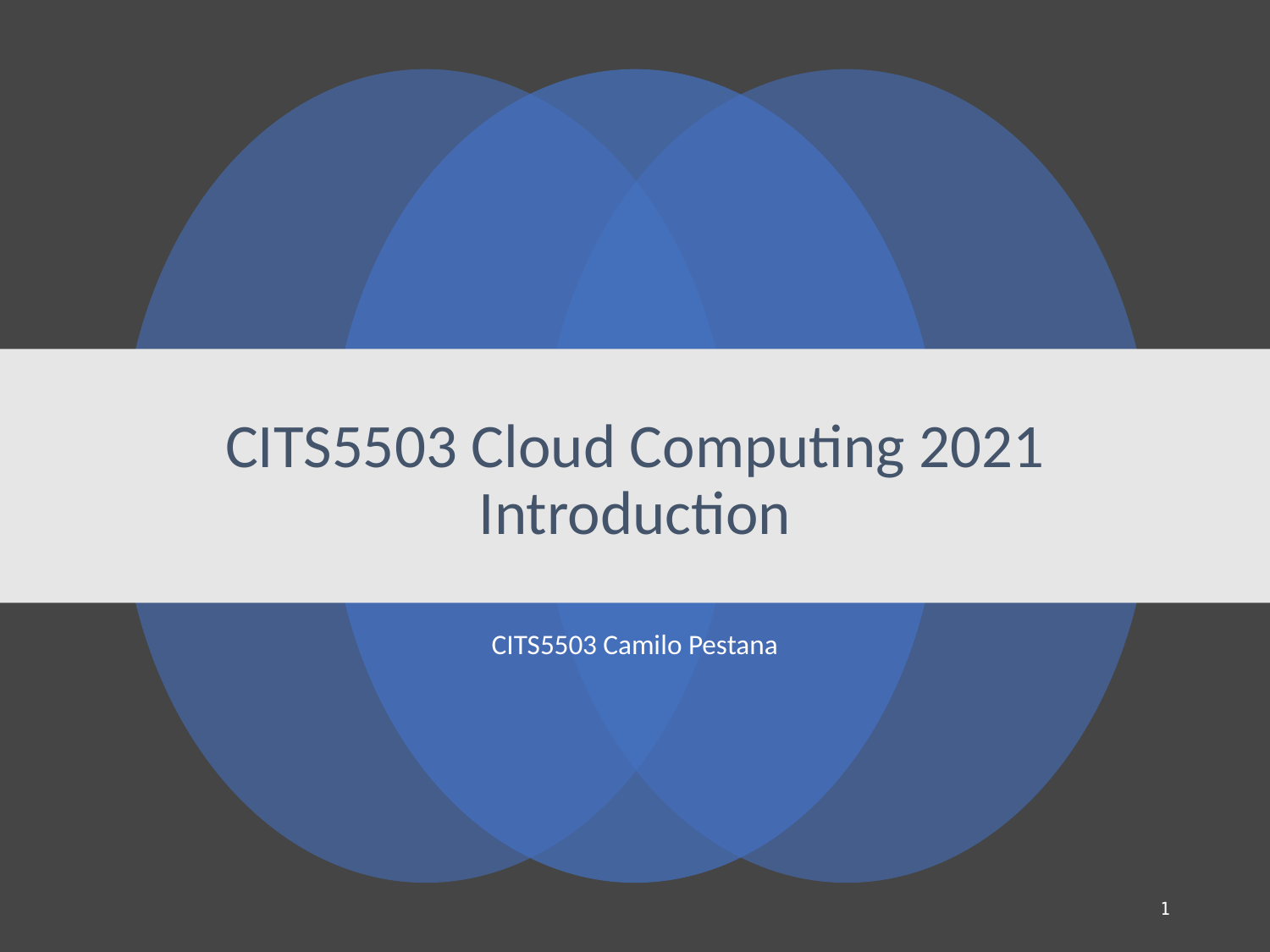

# CITS5503 Cloud Computing 2021 Introduction
CITS5503 Camilo Pestana

1